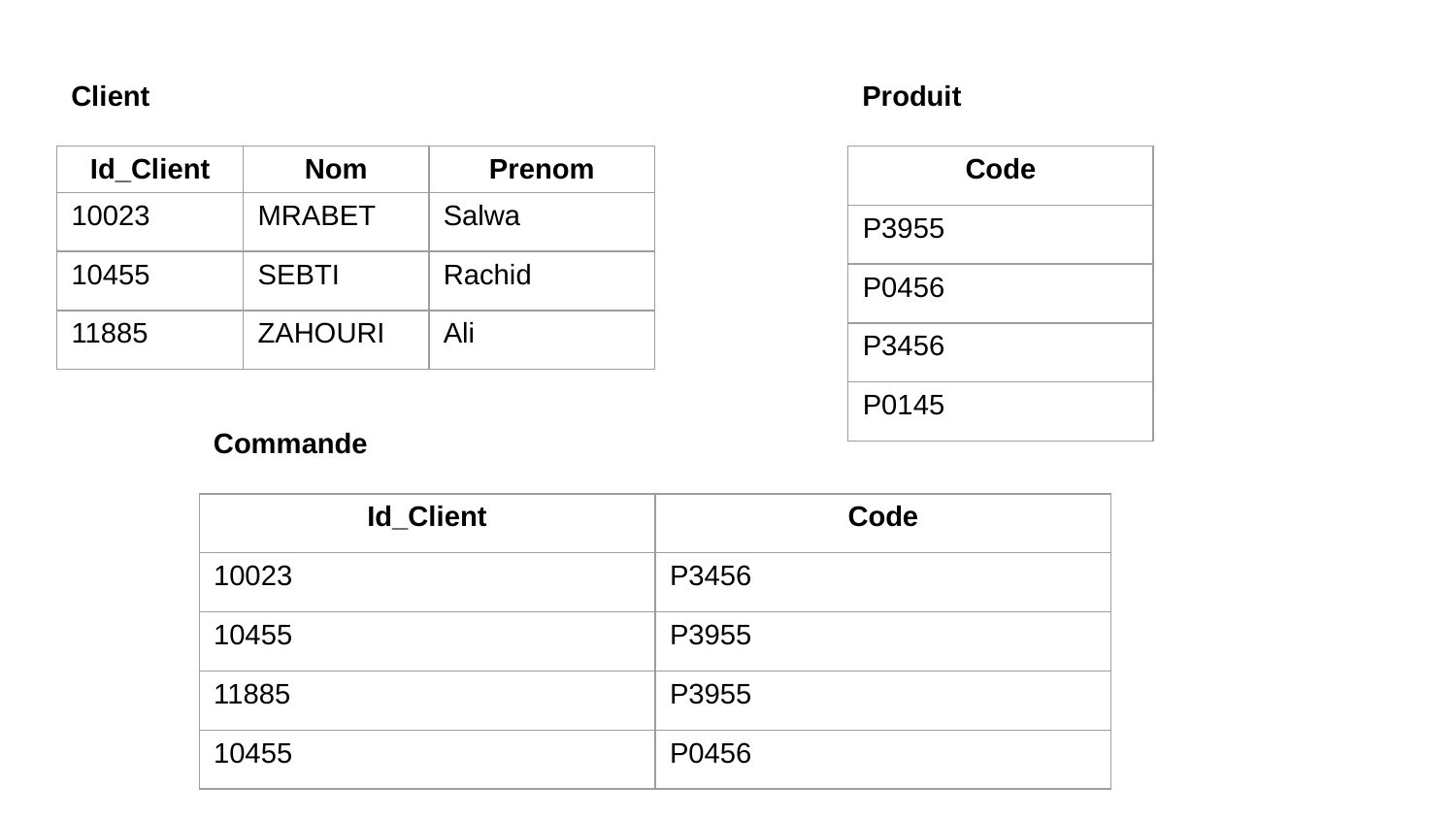

Client
Produit
| Id\_Client | Nom | Prenom |
| --- | --- | --- |
| 10023 | MRABET | Salwa |
| 10455 | SEBTI | Rachid |
| 11885 | ZAHOURI | Ali |
| Code |
| --- |
| P3955 |
| P0456 |
| P3456 |
| P0145 |
Commande
| Id\_Client | Code |
| --- | --- |
| 10023 | P3456 |
| 10455 | P3955 |
| 11885 | P3955 |
| 10455 | P0456 |